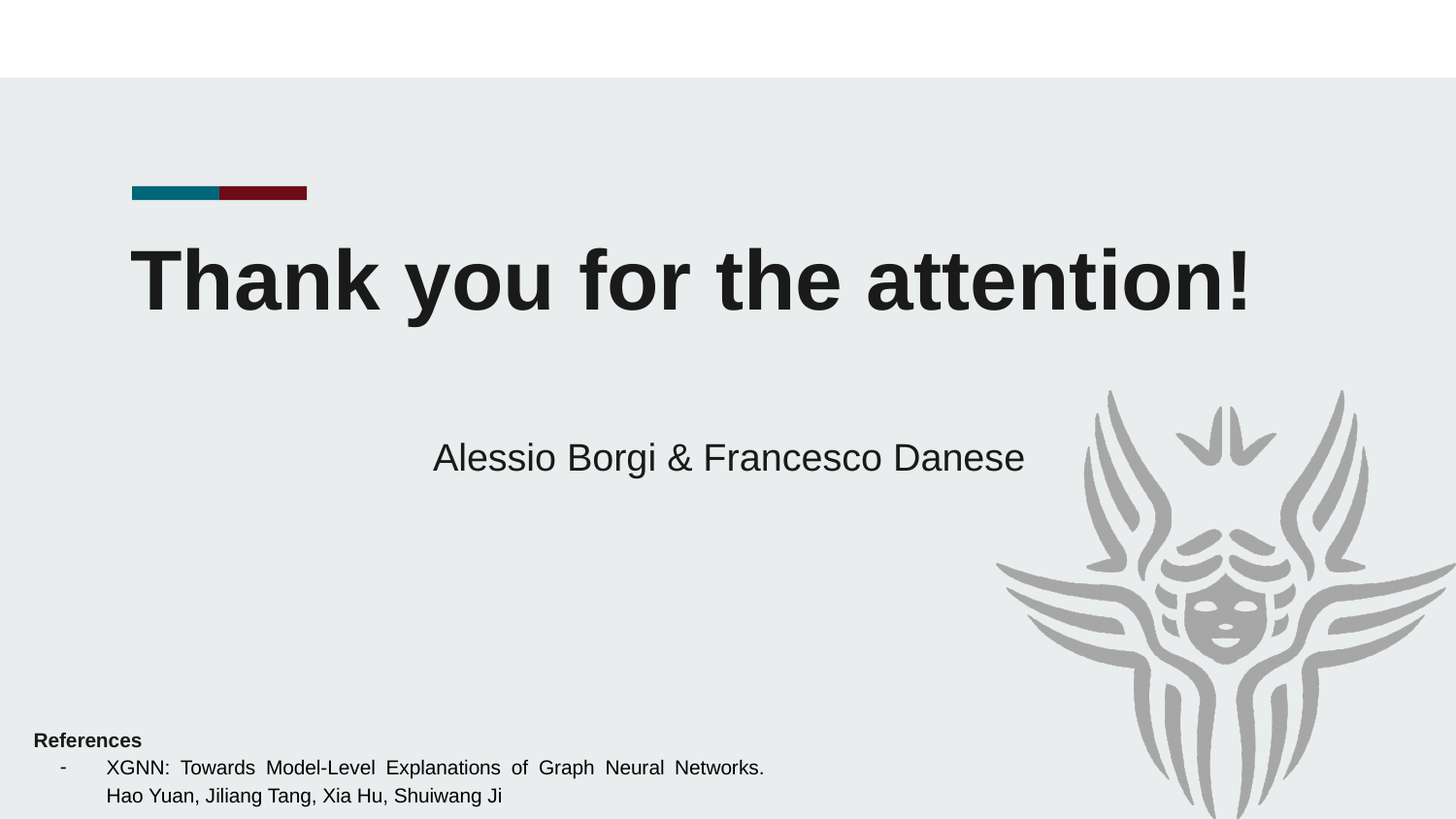

Thank you for the attention!
Alessio Borgi & Francesco Danese
References
XGNN: Towards Model-Level Explanations of Graph Neural Networks. Hao Yuan, Jiliang Tang, Xia Hu, Shuiwang Ji